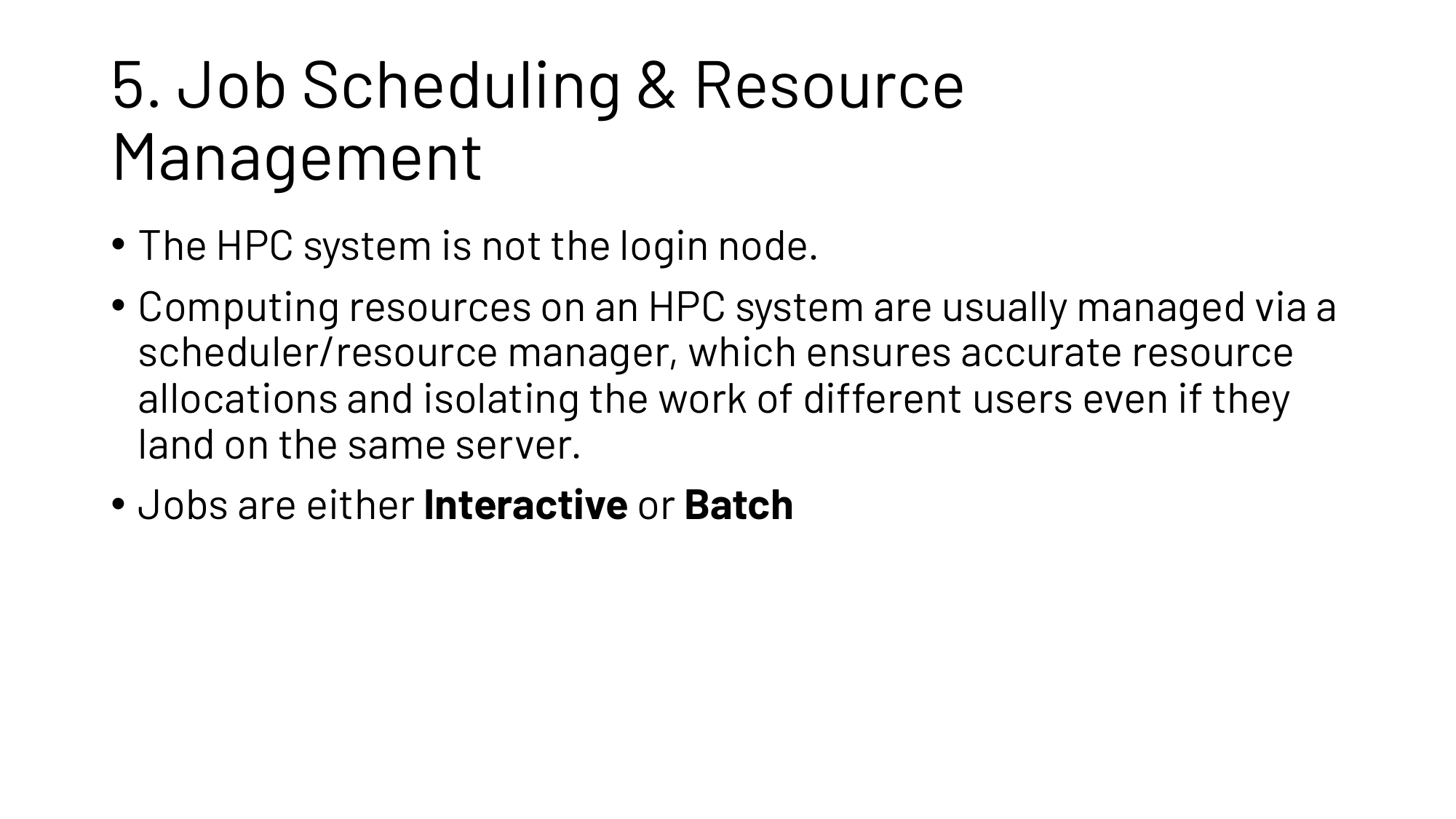

# 5. Job Scheduling & Resource Management
The HPC system is not the login node.
Computing resources on an HPC system are usually managed via a scheduler/resource manager, which ensures accurate resource allocations and isolating the work of different users even if they land on the same server.
Jobs are either Interactive or Batch